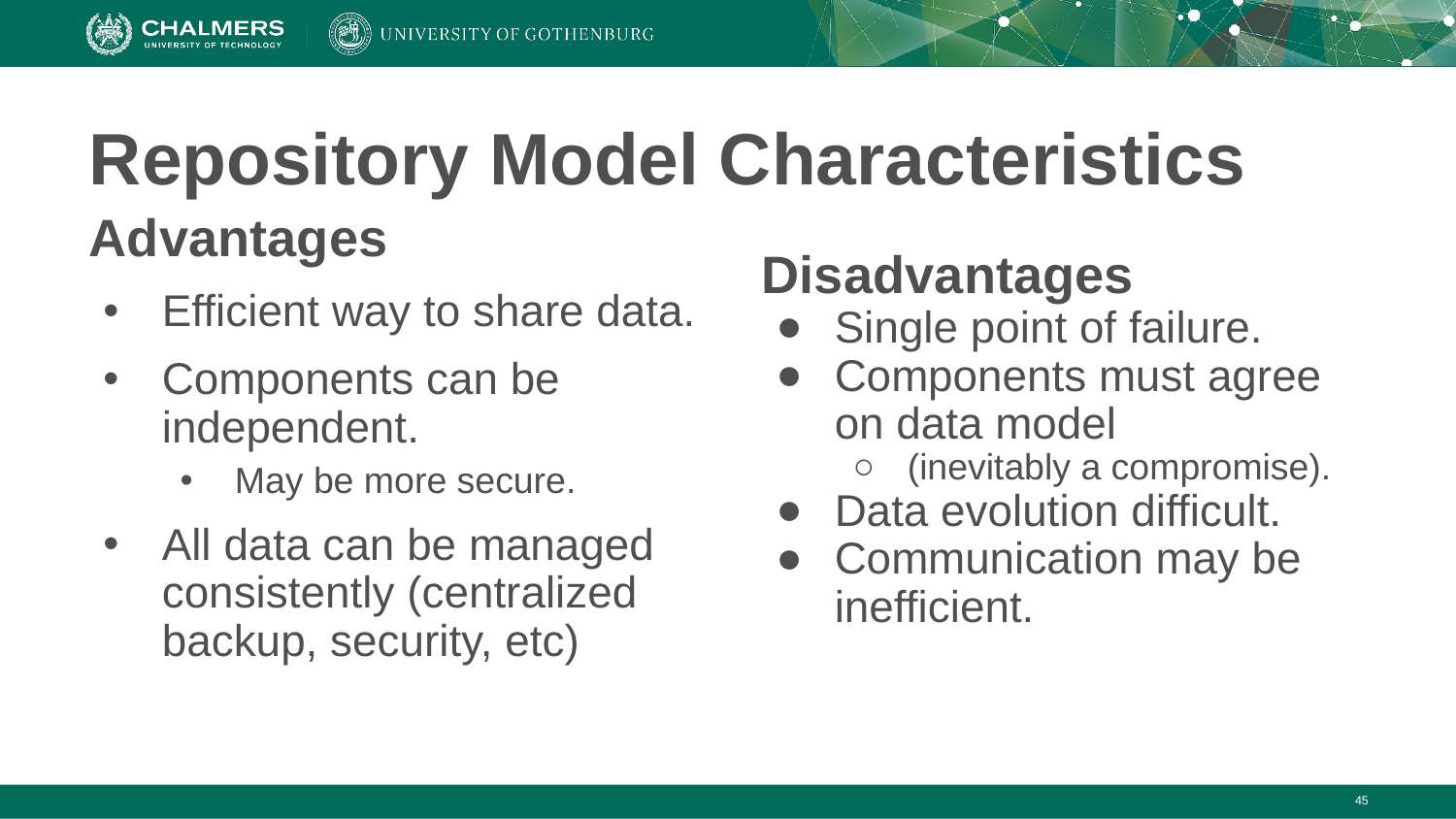

# Repository Model Characteristics
Advantages
Efficient way to share data.
Components can be independent.
May be more secure.
All data can be managed consistently (centralized backup, security, etc)
Disadvantages
Single point of failure.
Components must agree on data model
(inevitably a compromise).
Data evolution difficult.
Communication may be inefficient.
45